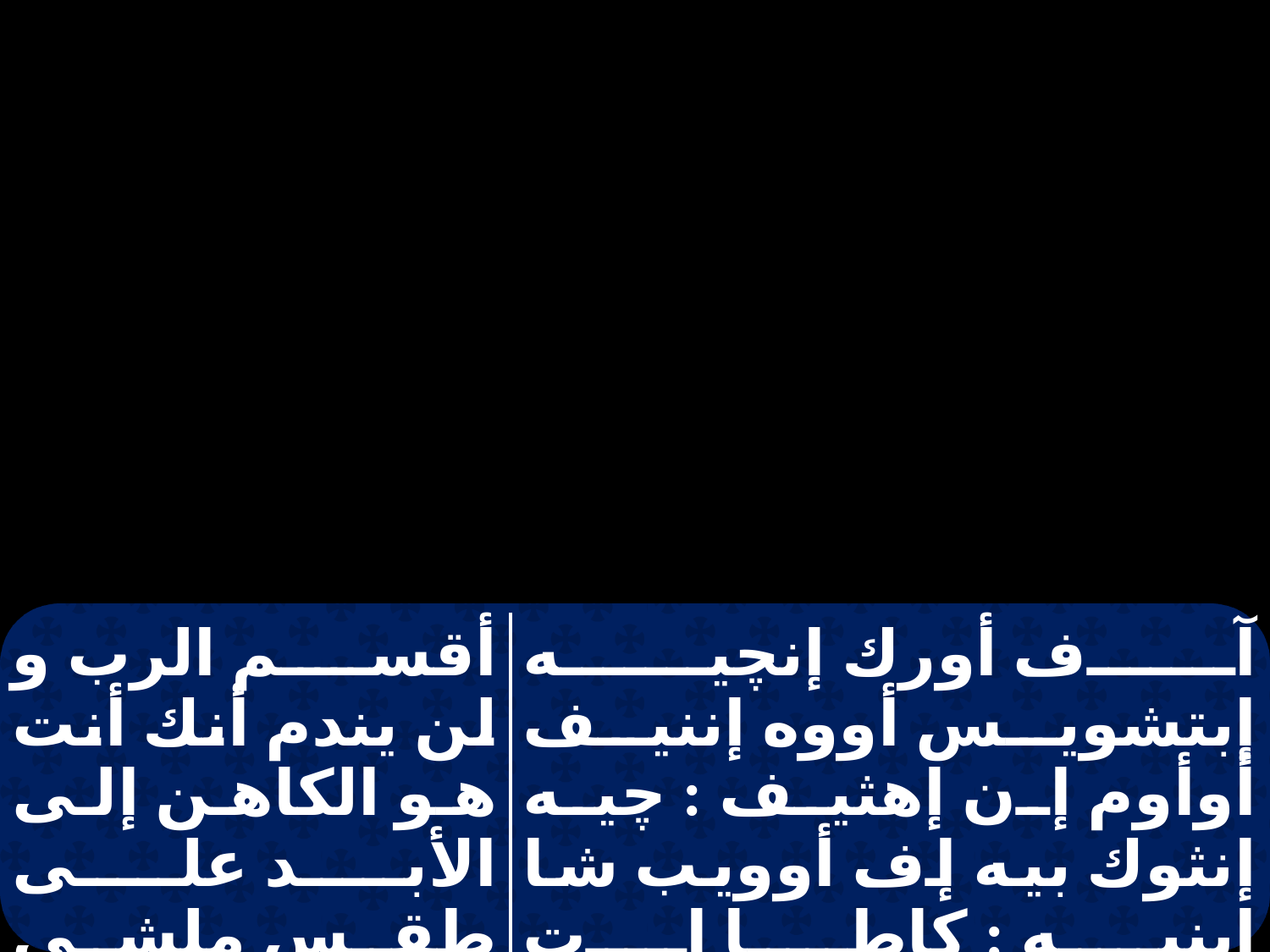

|  |  |
| --- | --- |
| أقسم الرب و لن يندم أنك أنت هو الكاهن إلى الأبد على طقس ملشى صادَق | آف أورك إنچيه إبتشويس أووه إننيف أوأوم إن إهثيف : چيه إنثوك بيه إف أوويب شا إينيه : كاطا إت طاكسيس إم ملشي سيديك |